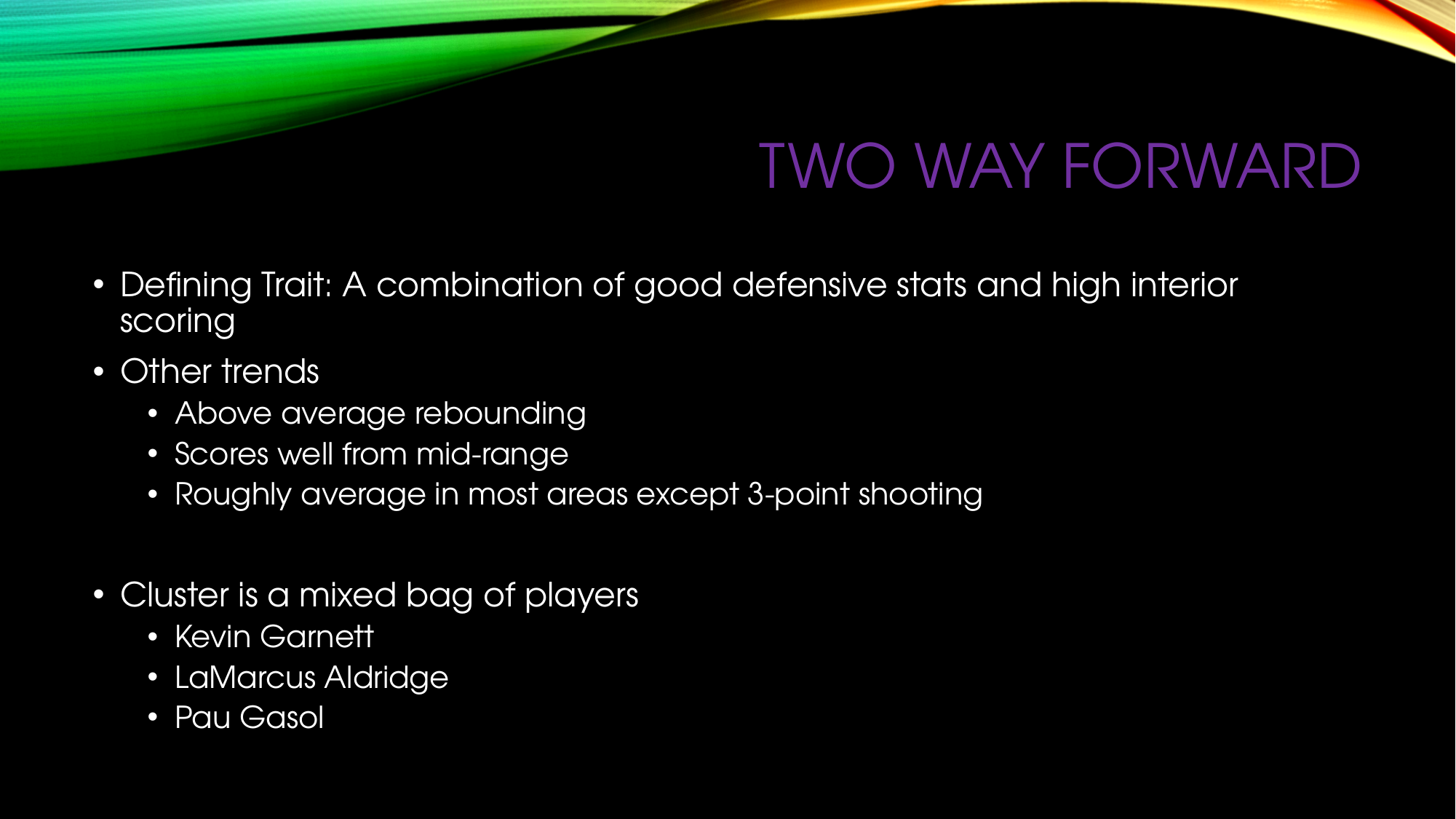

# Two way forward
Defining Trait: A combination of good defensive stats and high interior scoring
Other trends
Above average rebounding
Scores well from mid-range
Roughly average in most areas except 3-point shooting

Cluster is a mixed bag of players
Kevin Garnett
LaMarcus Aldridge
Pau Gasol